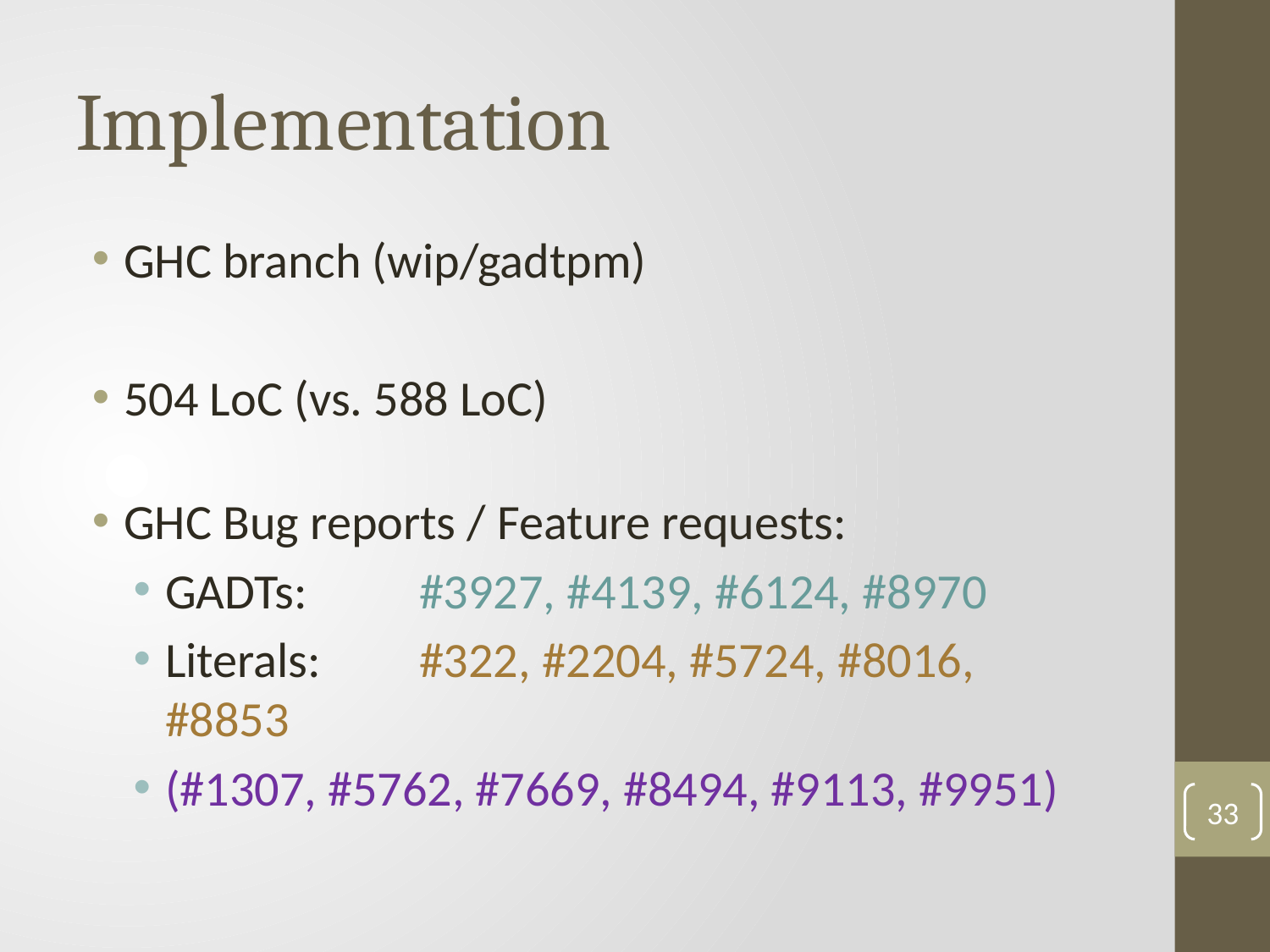

# Implementation
GHC branch (wip/gadtpm)

504 LoC (vs. 588 LoC)

GHC Bug reports / Feature requests:
GADTs:	#3927, #4139, #6124, #8970
Literals:	#322, #2204, #5724, #8016, #8853
(#1307, #5762, #7669, #8494, #9113, #9951)
33